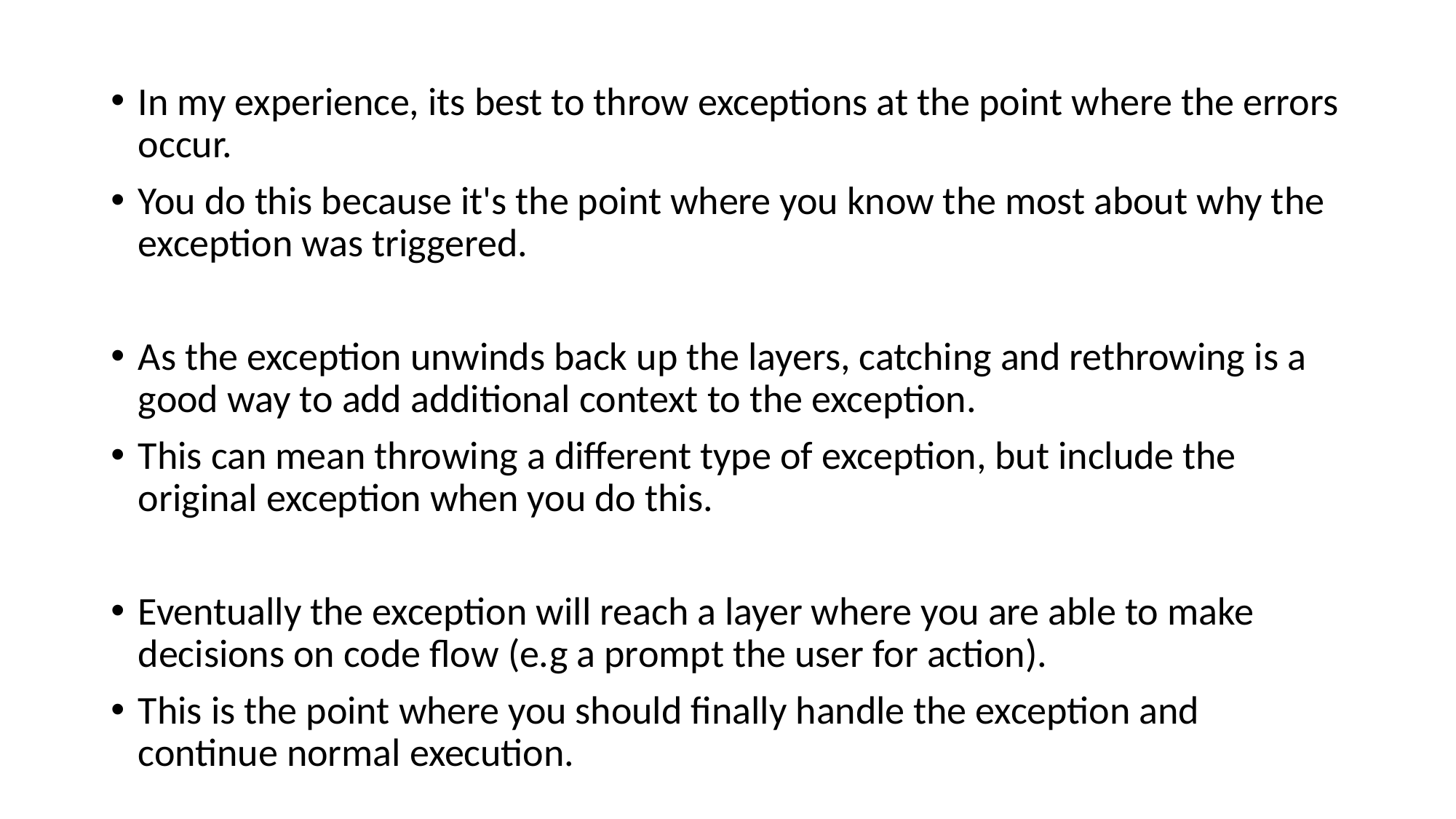

In my experience, its best to throw exceptions at the point where the errors occur.
You do this because it's the point where you know the most about why the exception was triggered.

As the exception unwinds back up the layers, catching and rethrowing is a good way to add additional context to the exception.
This can mean throwing a different type of exception, but include the original exception when you do this.

Eventually the exception will reach a layer where you are able to make decisions on code flow (e.g a prompt the user for action).
This is the point where you should finally handle the exception and continue normal execution.